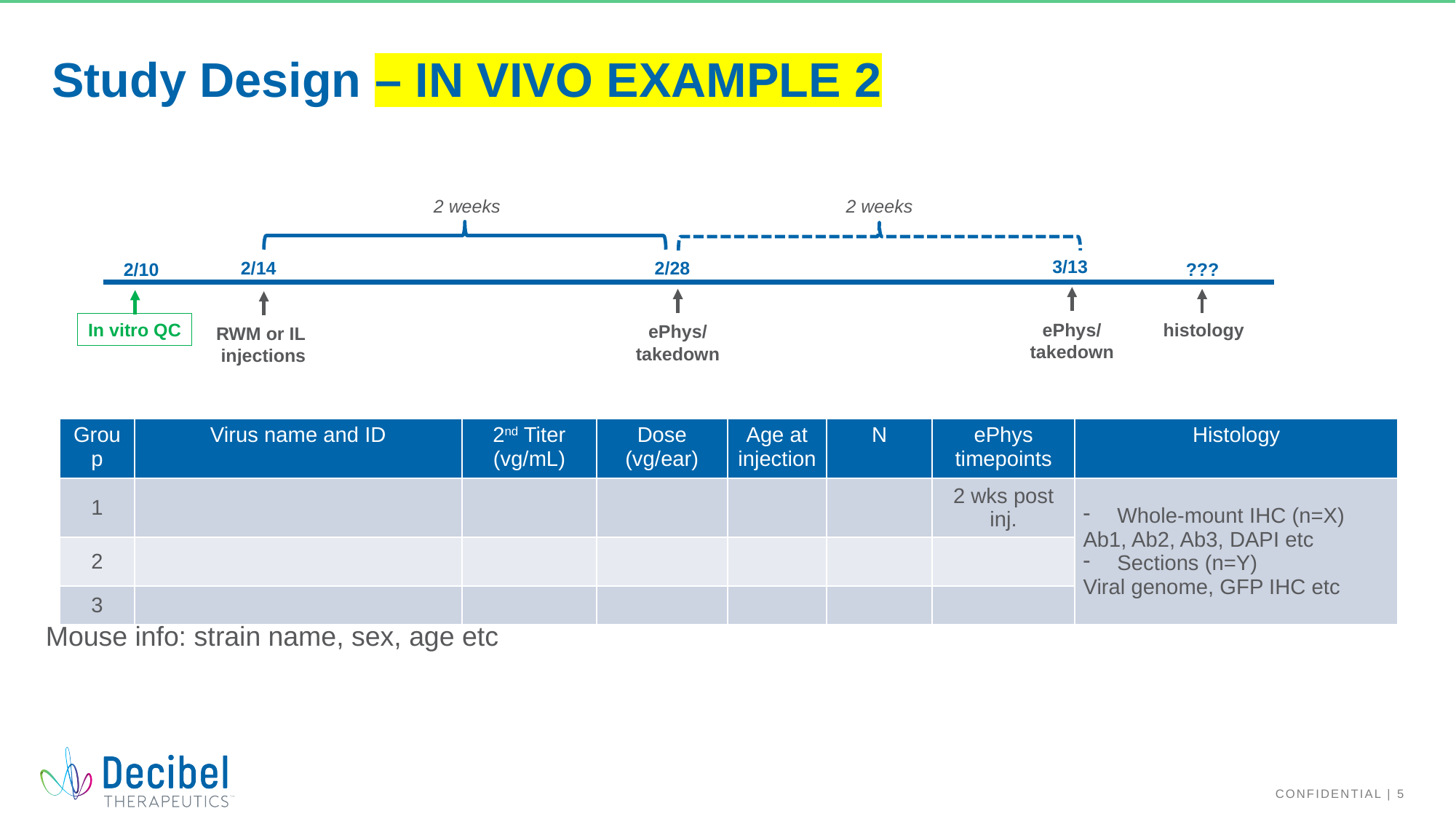

# Study Design – IN VIVO EXAMPLE 2

2 weeks
2 weeks
3/13
2/14
2/28
2/10
???
ePhys/
takedown
In vitro QC
histology
ePhys/
takedown
RWM or IL
injections
| Group | Virus name and ID | 2nd Titer (vg/mL) | Dose (vg/ear) | Age at injection | N | ePhys timepoints | Histology |
| --- | --- | --- | --- | --- | --- | --- | --- |
| 1 |  |  |  |  |  | 2 wks post inj. | Whole-mount IHC (n=X) Ab1, Ab2, Ab3, DAPI etc Sections (n=Y) Viral genome, GFP IHC etc |
| 2 |  |  |  |  |  |  |  |
| 3 |  |  |  |  |  |  |  |
Mouse info: strain name, sex, age etc